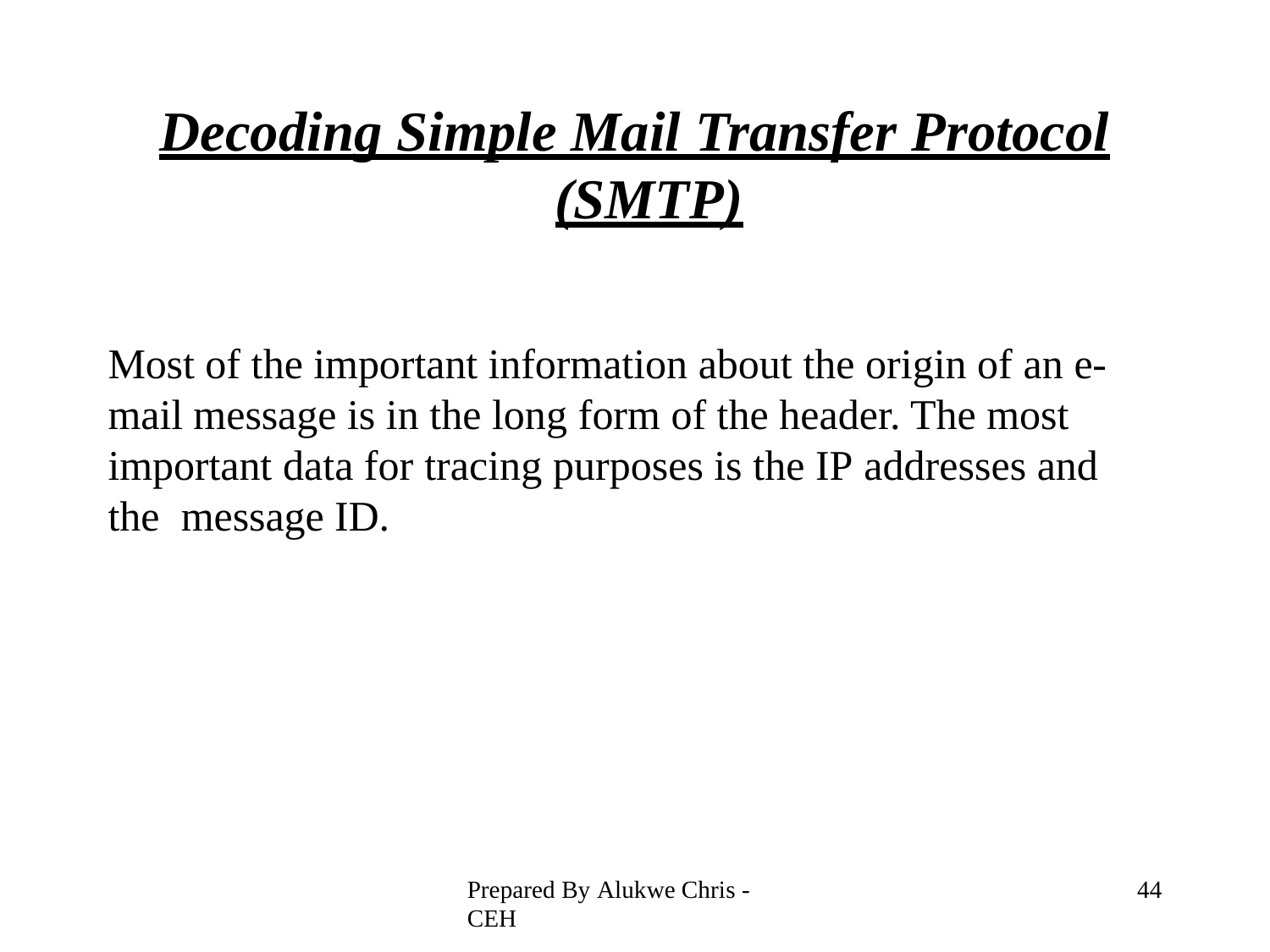

# Decoding Simple Mail Transfer Protocol  (SMTP)
Most of the important information about the origin of an e-  mail message is in the long form of the header. The most  important data for tracing purposes is the IP addresses and the  message ID.
Prepared By Alukwe Chris - CEH
44